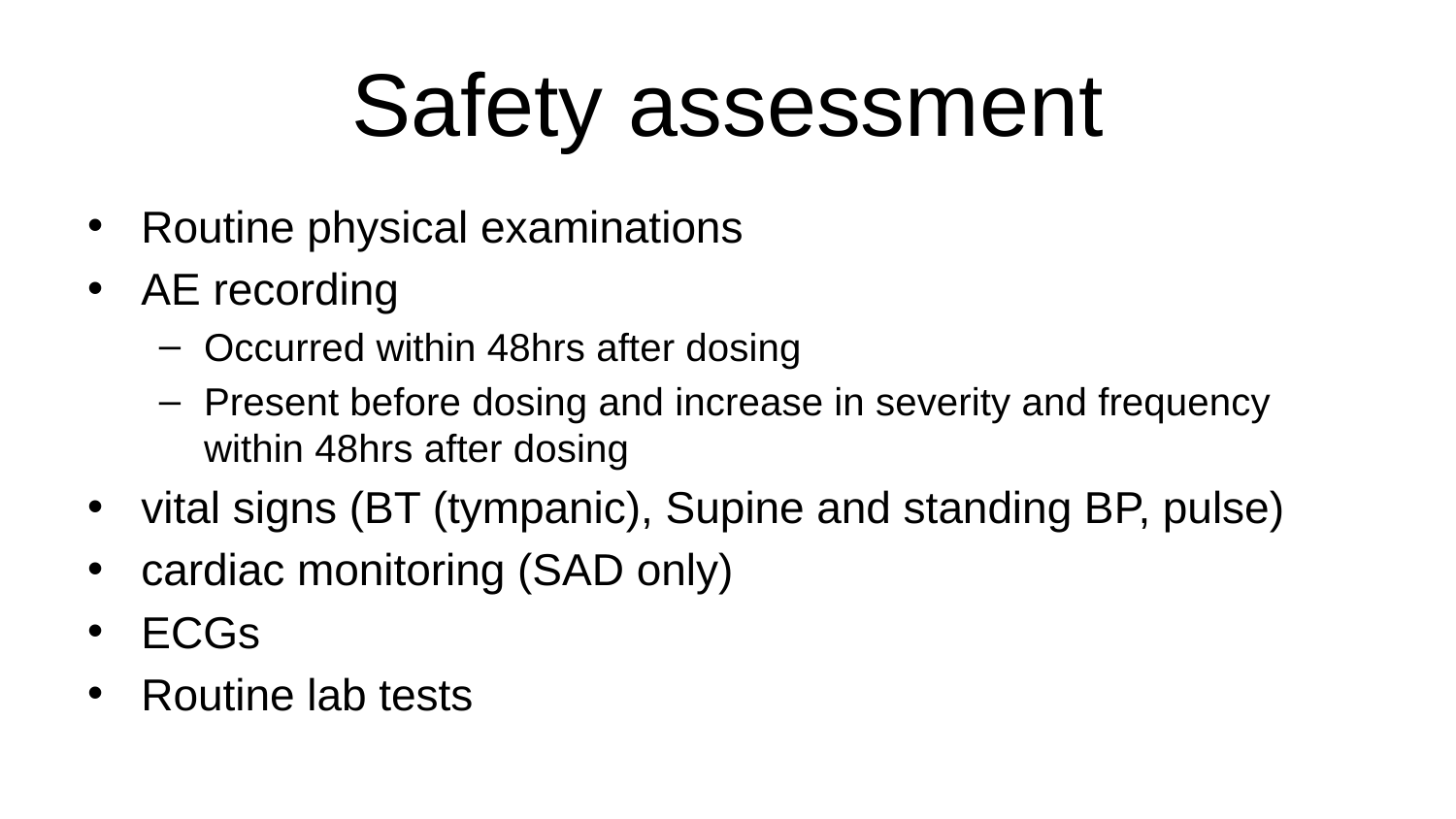

# Safety assessment
Routine physical examinations
AE recording
Occurred within 48hrs after dosing
Present before dosing and increase in severity and frequency within 48hrs after dosing
vital signs (BT (tympanic), Supine and standing BP, pulse)
cardiac monitoring (SAD only)
ECGs
Routine lab tests